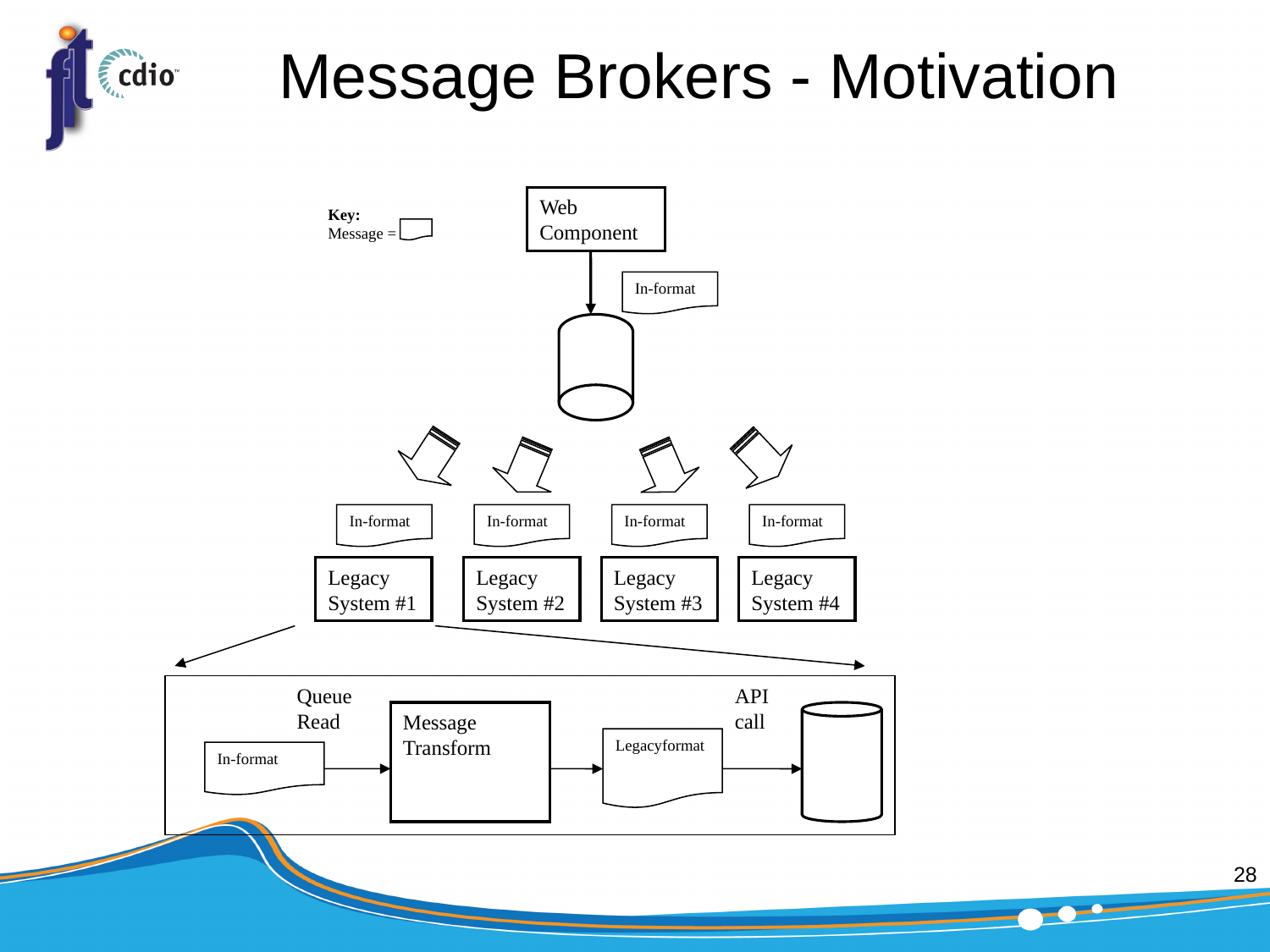

# Message Brokers - Motivation

Web
Component
Key:
Message =

In-format

In-format
In-format
In-format
In-format
Legacy
System #1
Legacy
System #2
Legacy
System #3
Legacy
System #4

Queue
Read
API
call
Message
Transform

Legacyformat
In-format

28